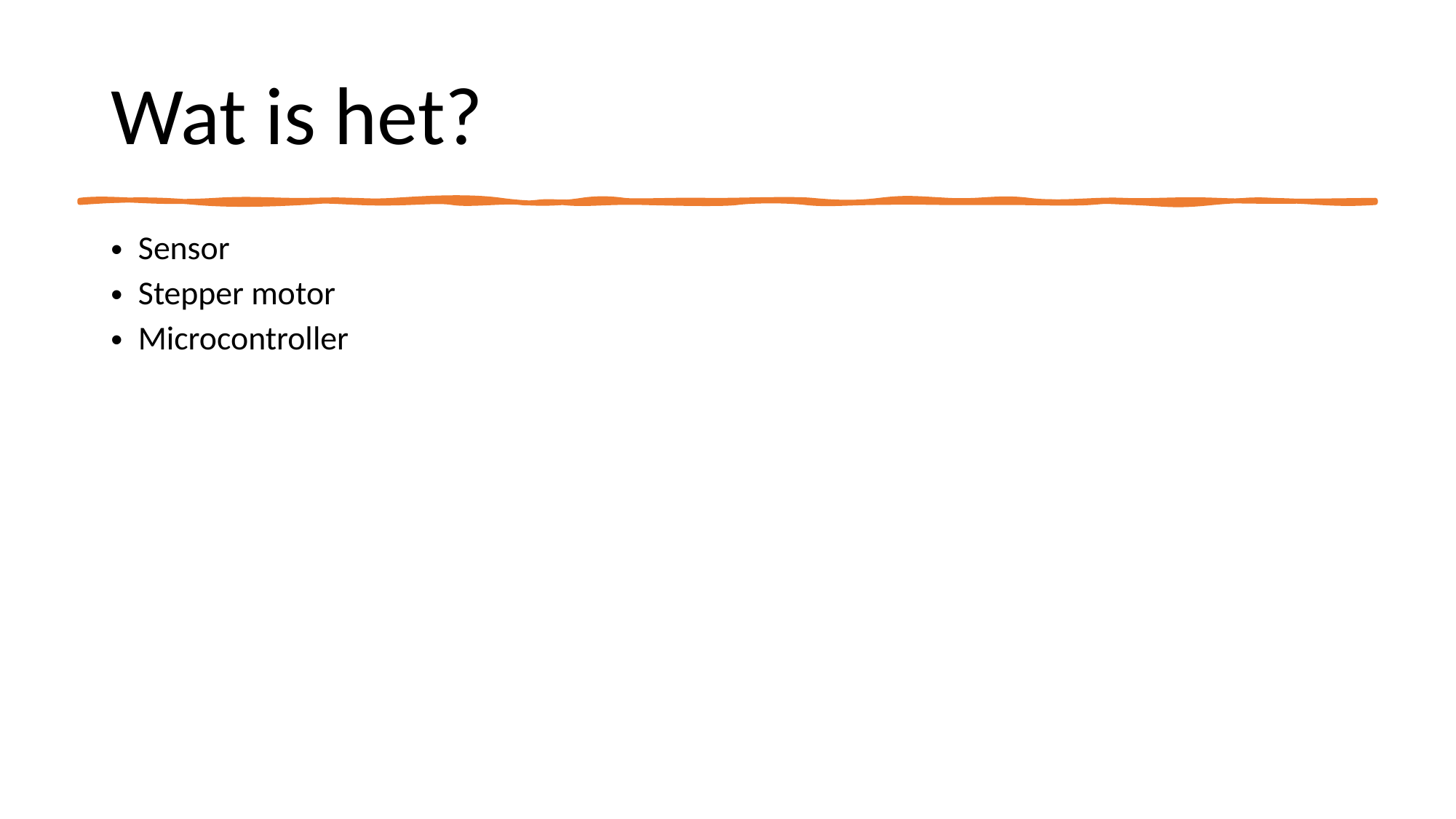

# Wat is het?

Sensor
Stepper motor
Microcontroller